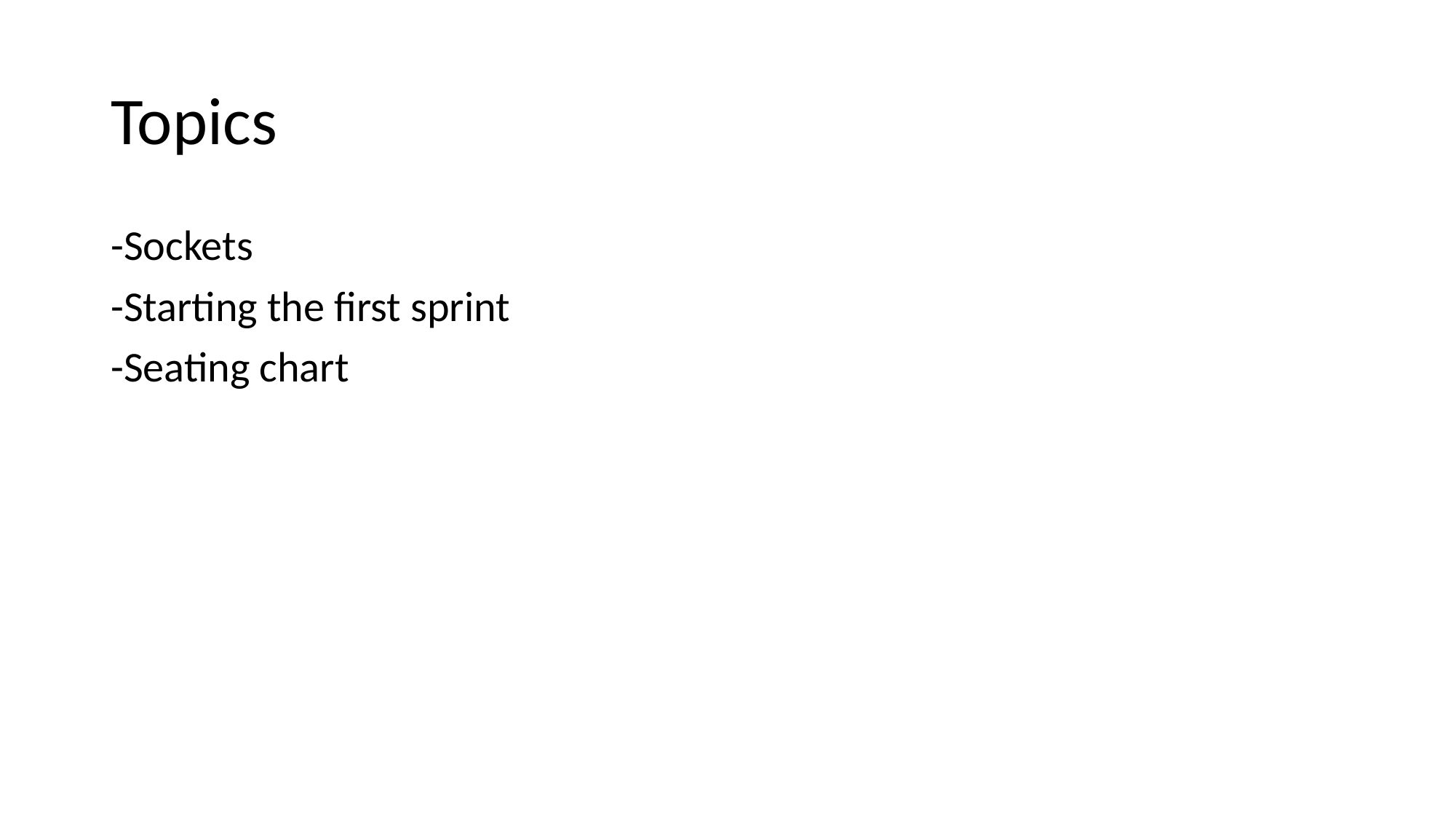

# Topics
-Sockets
-Starting the first sprint
-Seating chart